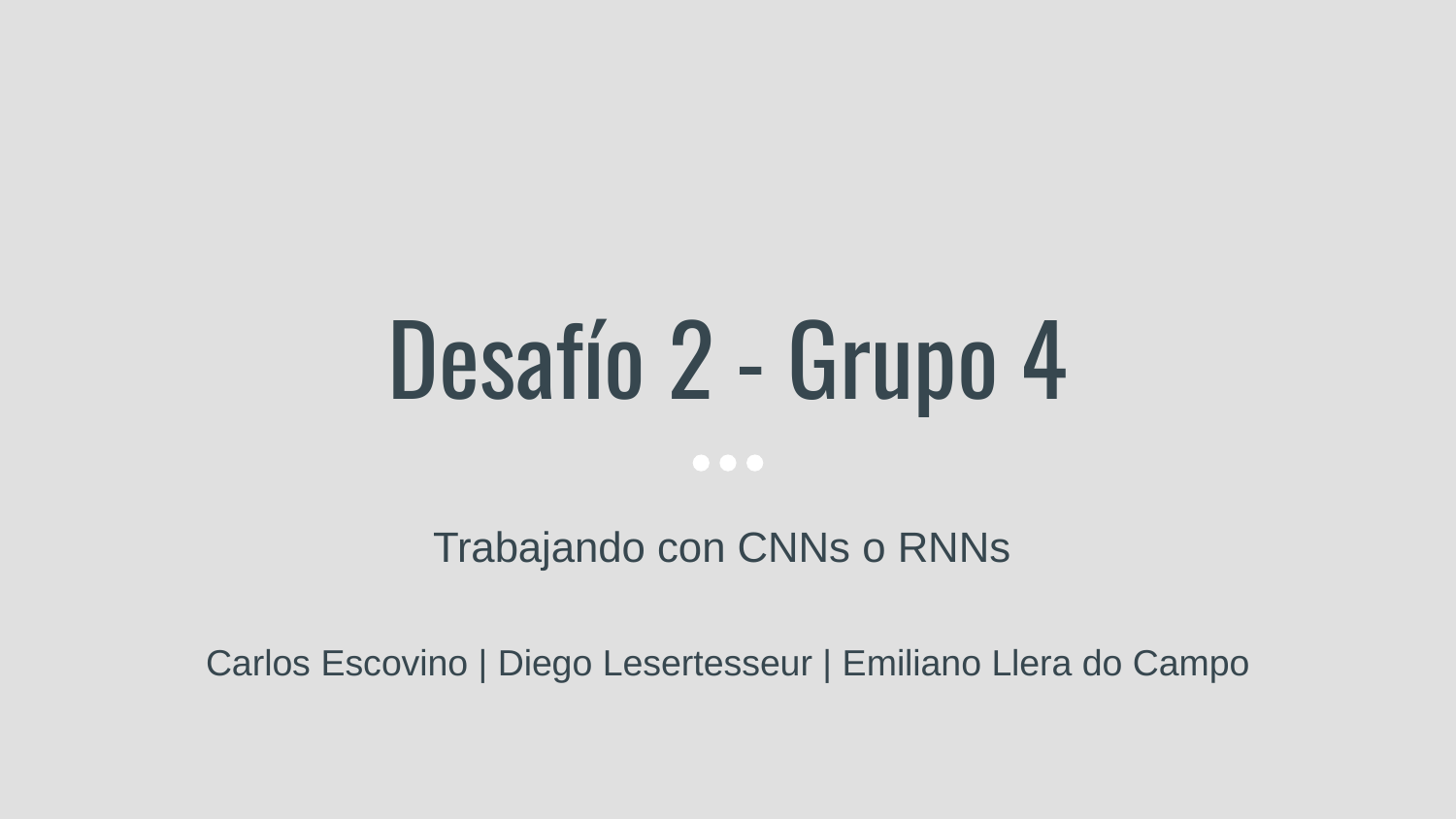

# Desafío 2 - Grupo 4
Trabajando con CNNs o RNNs
Carlos Escovino | Diego Lesertesseur | Emiliano Llera do Campo